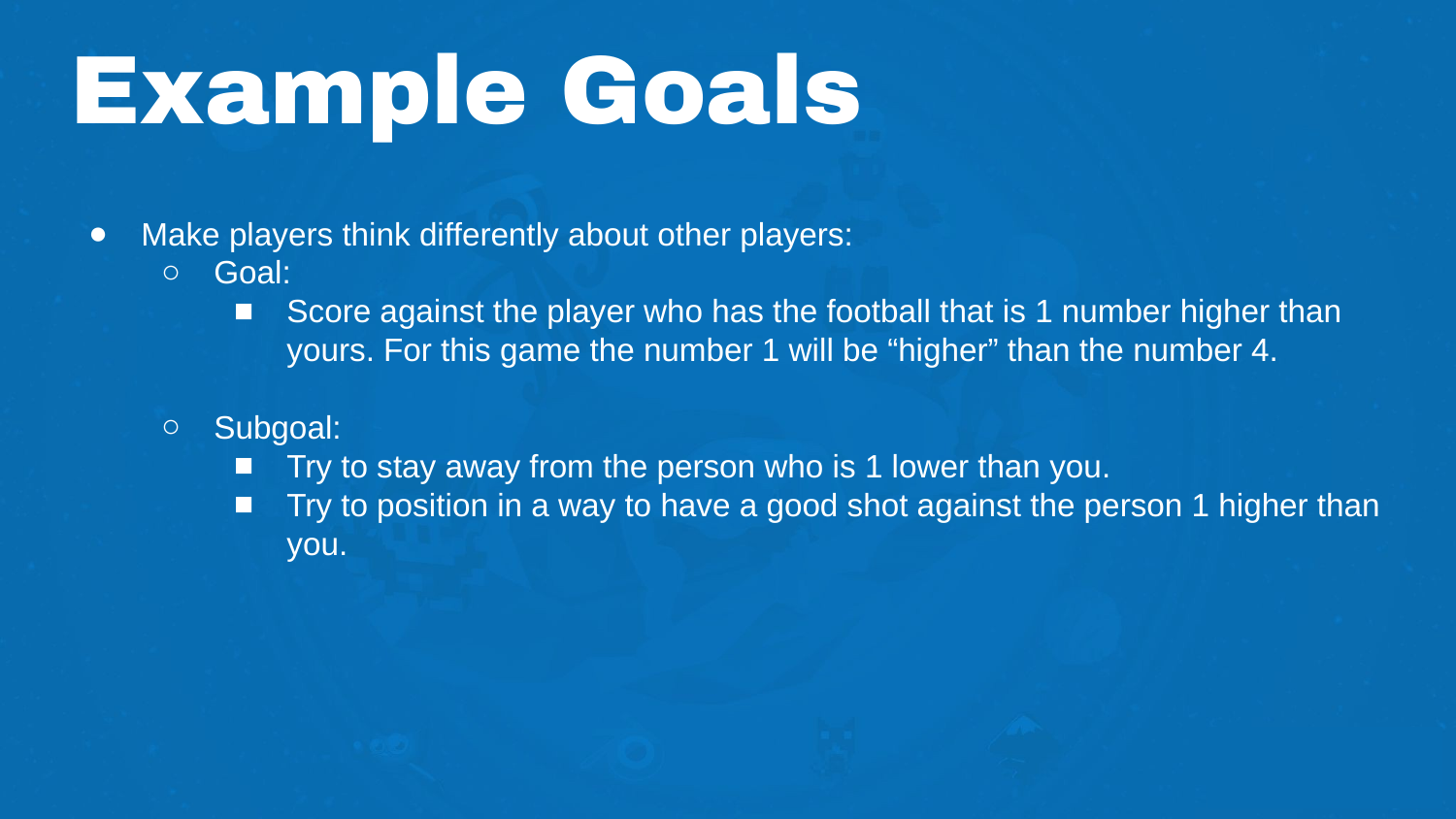

# Example Goals
Make players think differently about other players:
Goal:
Score against the player who has the football that is 1 number higher than yours. For this game the number 1 will be “higher” than the number 4.

Subgoal:
Try to stay away from the person who is 1 lower than you.
Try to position in a way to have a good shot against the person 1 higher than you.